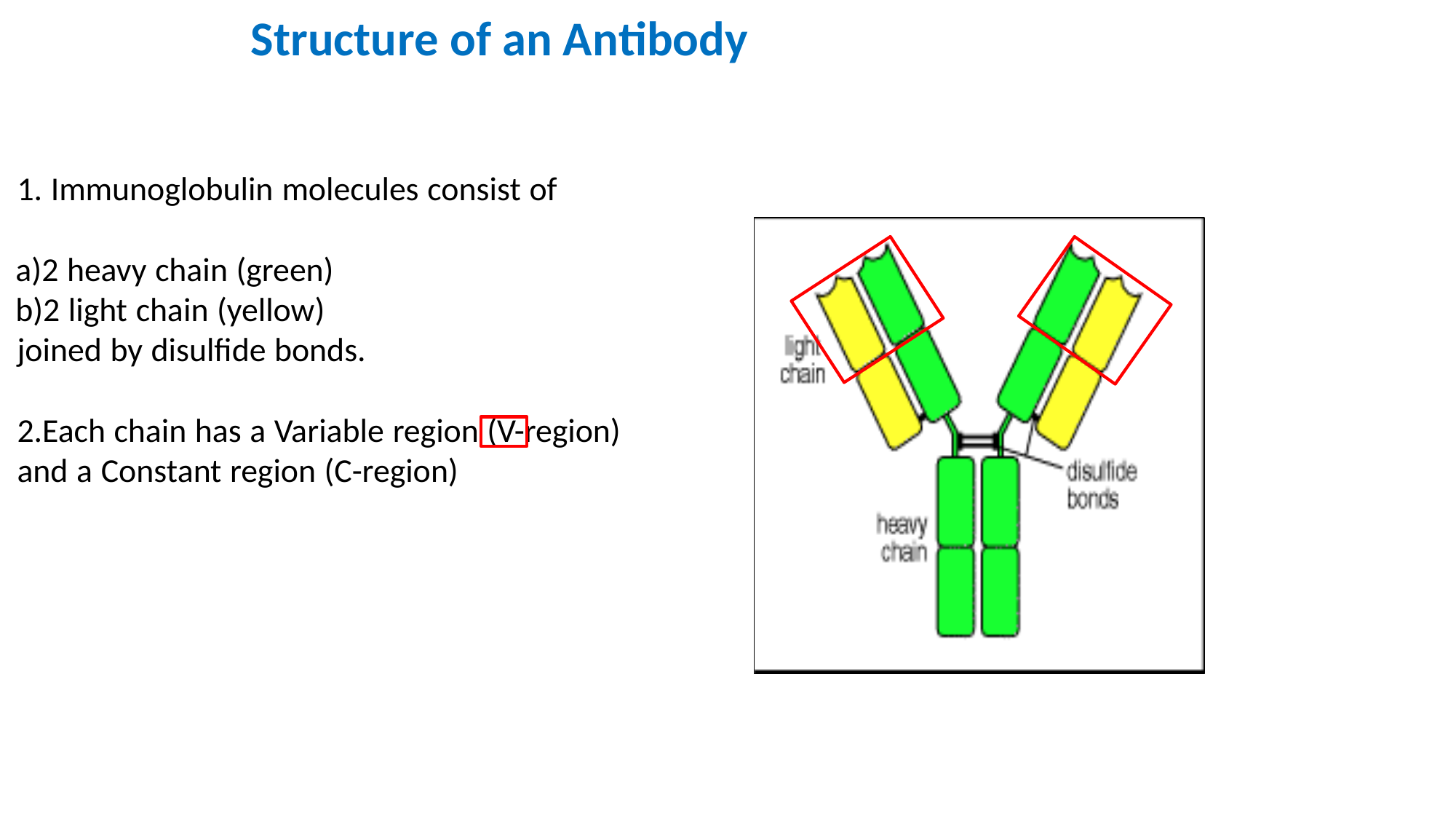

# Structure of an Antibody
1. Immunoglobulin molecules consist of

2 heavy chain (green)
2 light chain (yellow)
joined by disulfide bonds.

2.Each chain has a Variable region (V-region)
and a Constant region (C-region)